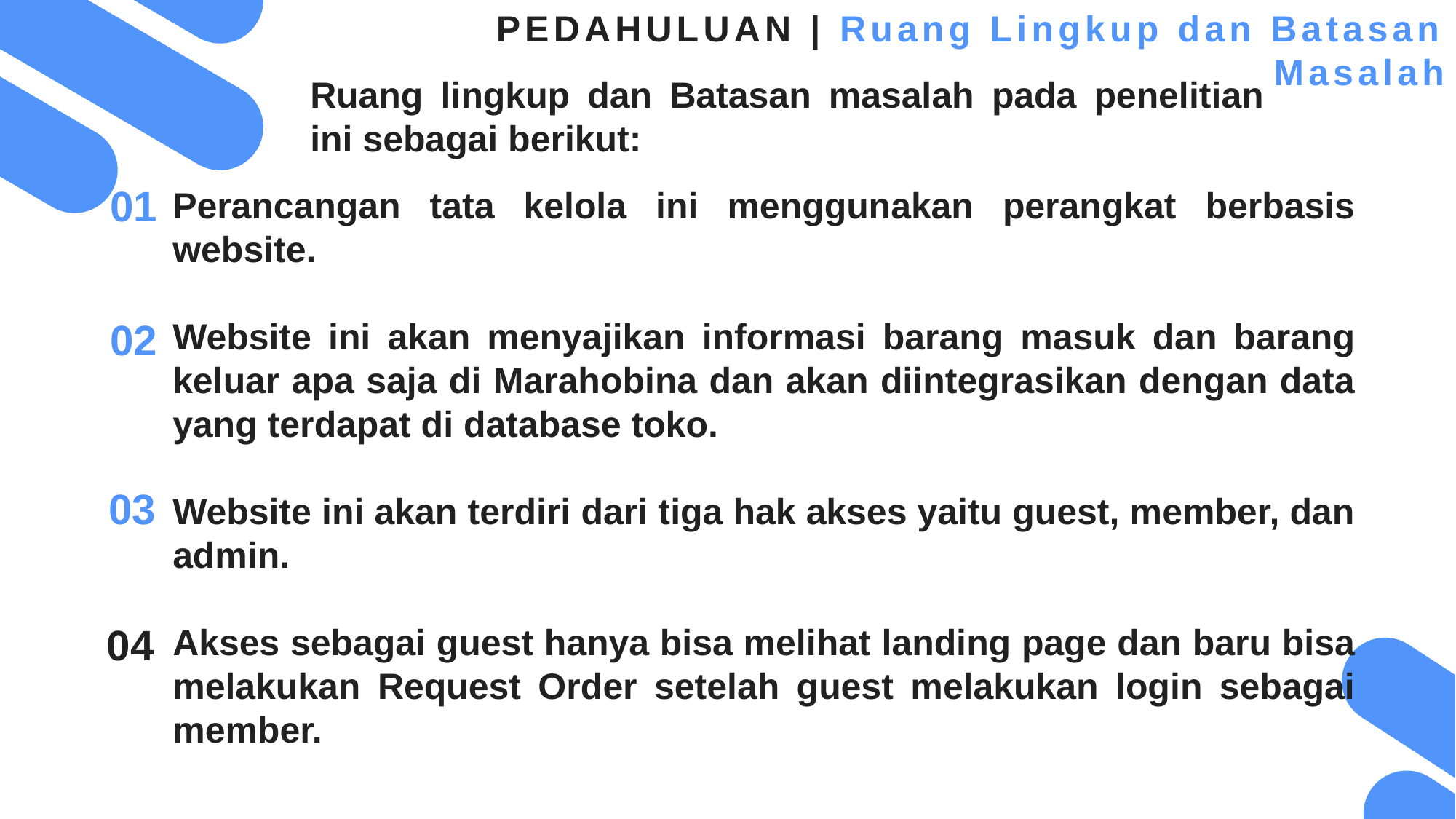

PEDAHULUAN | Ruang Lingkup dan Batasan Masalah

Ruang lingkup dan Batasan masalah pada penelitian ini sebagai berikut:
01
Perancangan tata kelola ini menggunakan perangkat berbasis website.

Website ini akan menyajikan informasi barang masuk dan barang keluar apa saja di Marahobina dan akan diintegrasikan dengan data yang terdapat di database toko.

Website ini akan terdiri dari tiga hak akses yaitu guest, member, dan admin.

Akses sebagai guest hanya bisa melihat landing page dan baru bisa melakukan Request Order setelah guest melakukan login sebagai member.
02
03

04